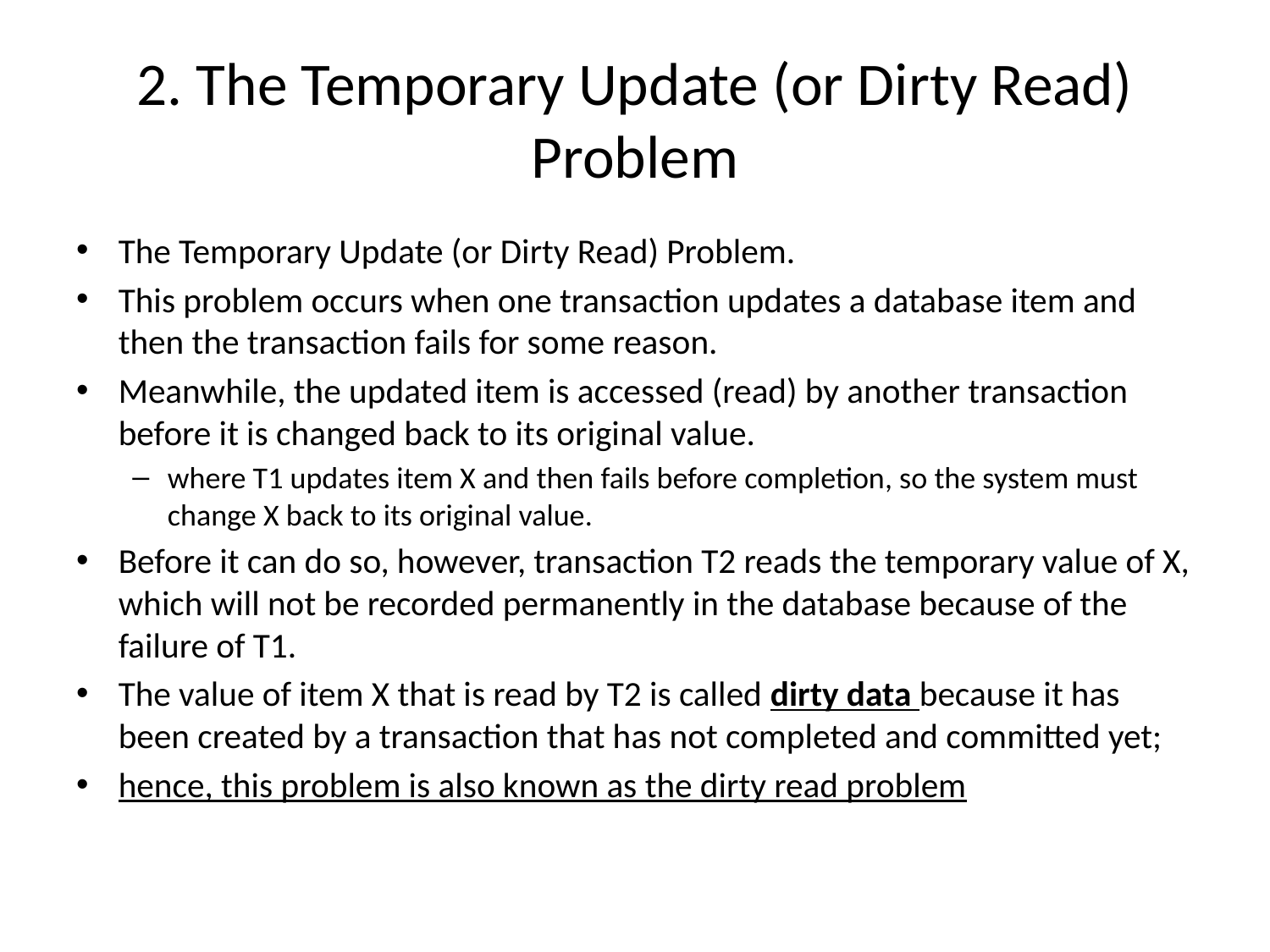

# 2. The Temporary Update (or Dirty Read) Problem
The Temporary Update (or Dirty Read) Problem.
This problem occurs when one transaction updates a database item and then the transaction fails for some reason.
Meanwhile, the updated item is accessed (read) by another transaction before it is changed back to its original value.
where T1 updates item X and then fails before completion, so the system must change X back to its original value.
Before it can do so, however, transaction T2 reads the temporary value of X, which will not be recorded permanently in the database because of the failure of T1.
The value of item X that is read by T2 is called dirty data because it has been created by a transaction that has not completed and committed yet;
hence, this problem is also known as the dirty read problem